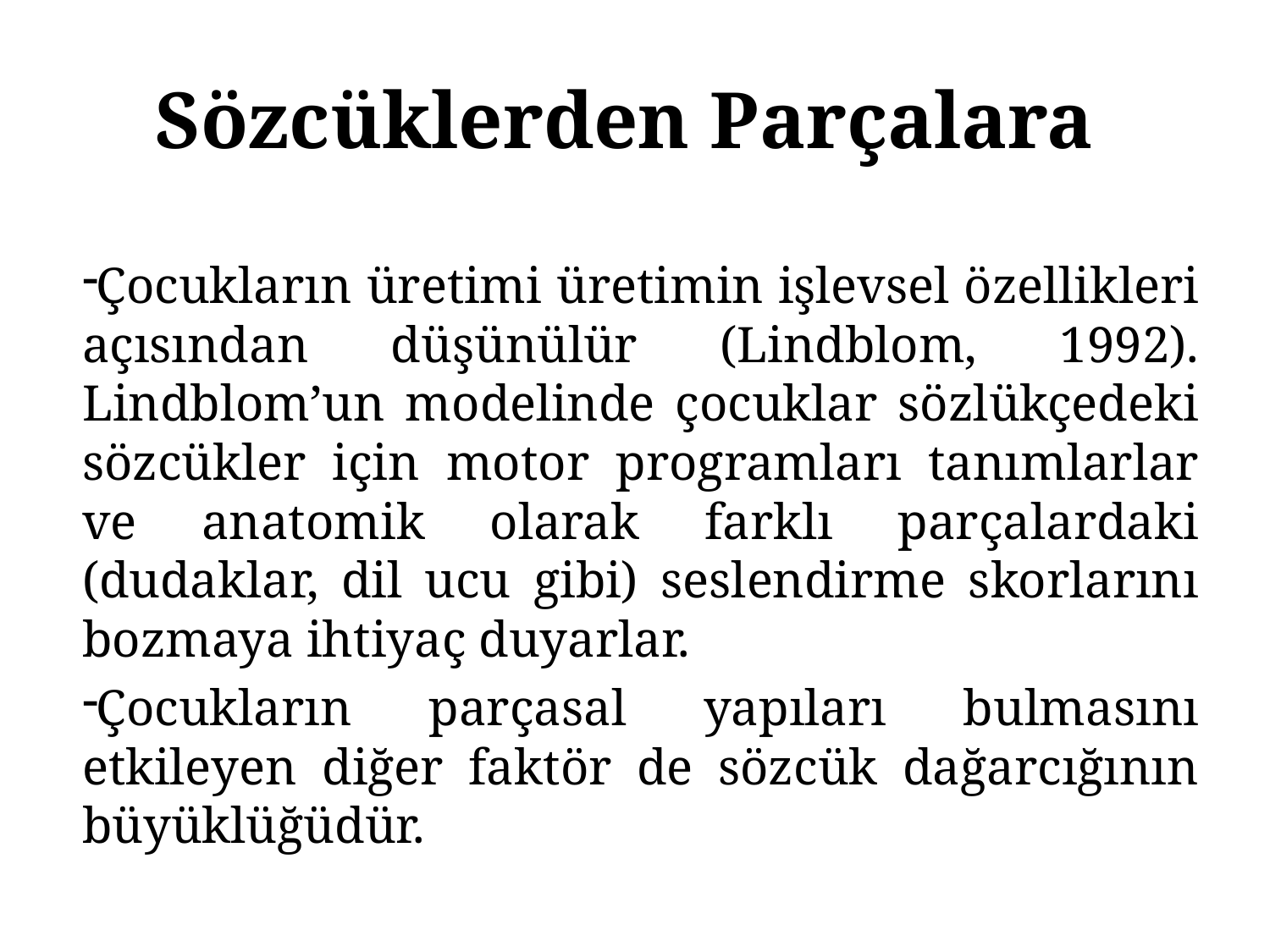

# Sözcüklerden Parçalara
Çocukların üretimi üretimin işlevsel özellikleri açısından düşünülür (Lindblom, 1992). Lindblom’un modelinde çocuklar sözlükçedeki sözcükler için motor programları tanımlarlar ve anatomik olarak farklı parçalardaki (dudaklar, dil ucu gibi) seslendirme skorlarını bozmaya ihtiyaç duyarlar.
Çocukların parçasal yapıları bulmasını etkileyen diğer faktör de sözcük dağarcığının büyüklüğüdür.